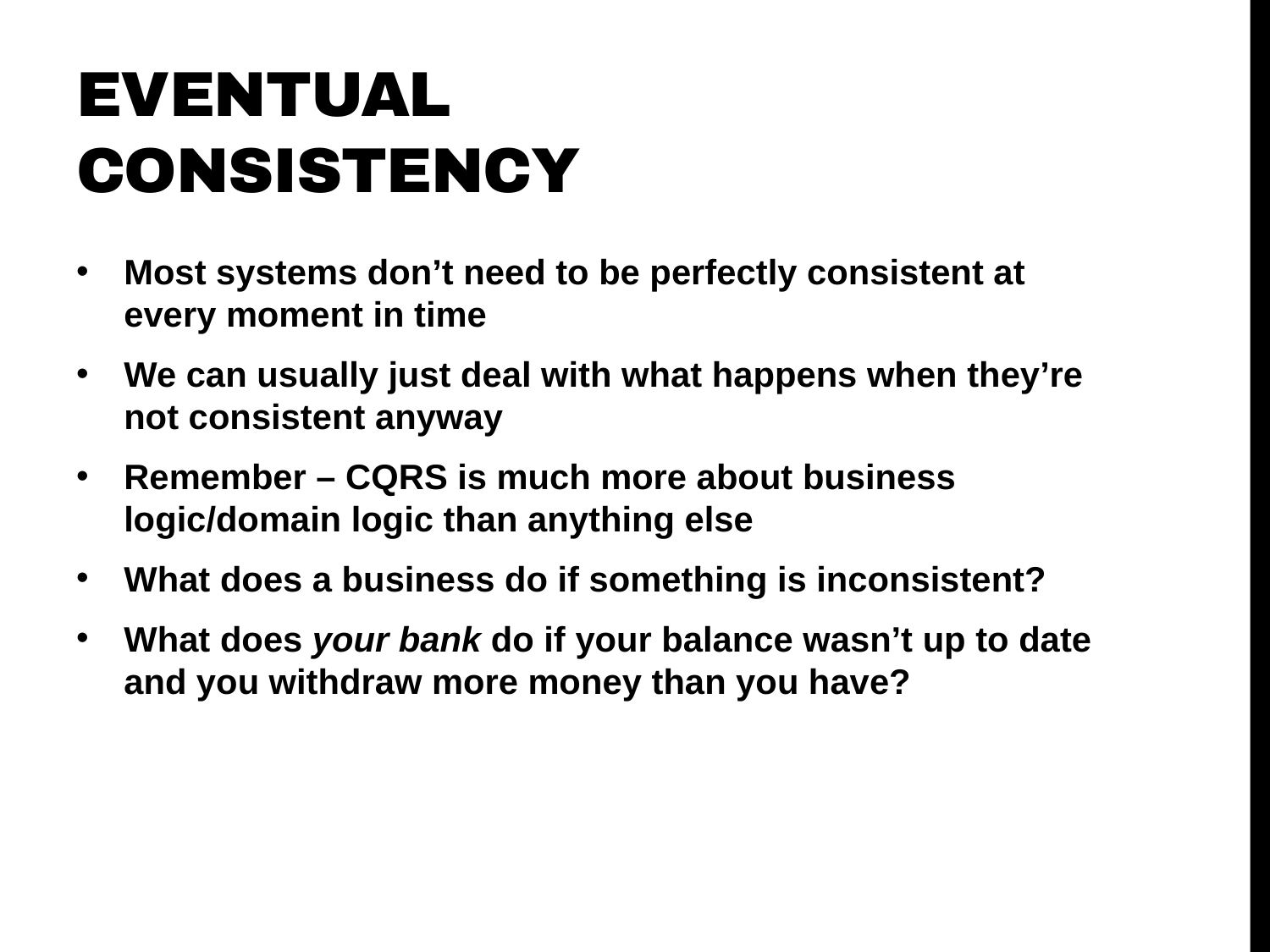

# Eventual consistency
Most systems don’t need to be perfectly consistent at every moment in time
We can usually just deal with what happens when they’re not consistent anyway
Remember – CQRS is much more about business logic/domain logic than anything else
What does a business do if something is inconsistent?
What does your bank do if your balance wasn’t up to date and you withdraw more money than you have?